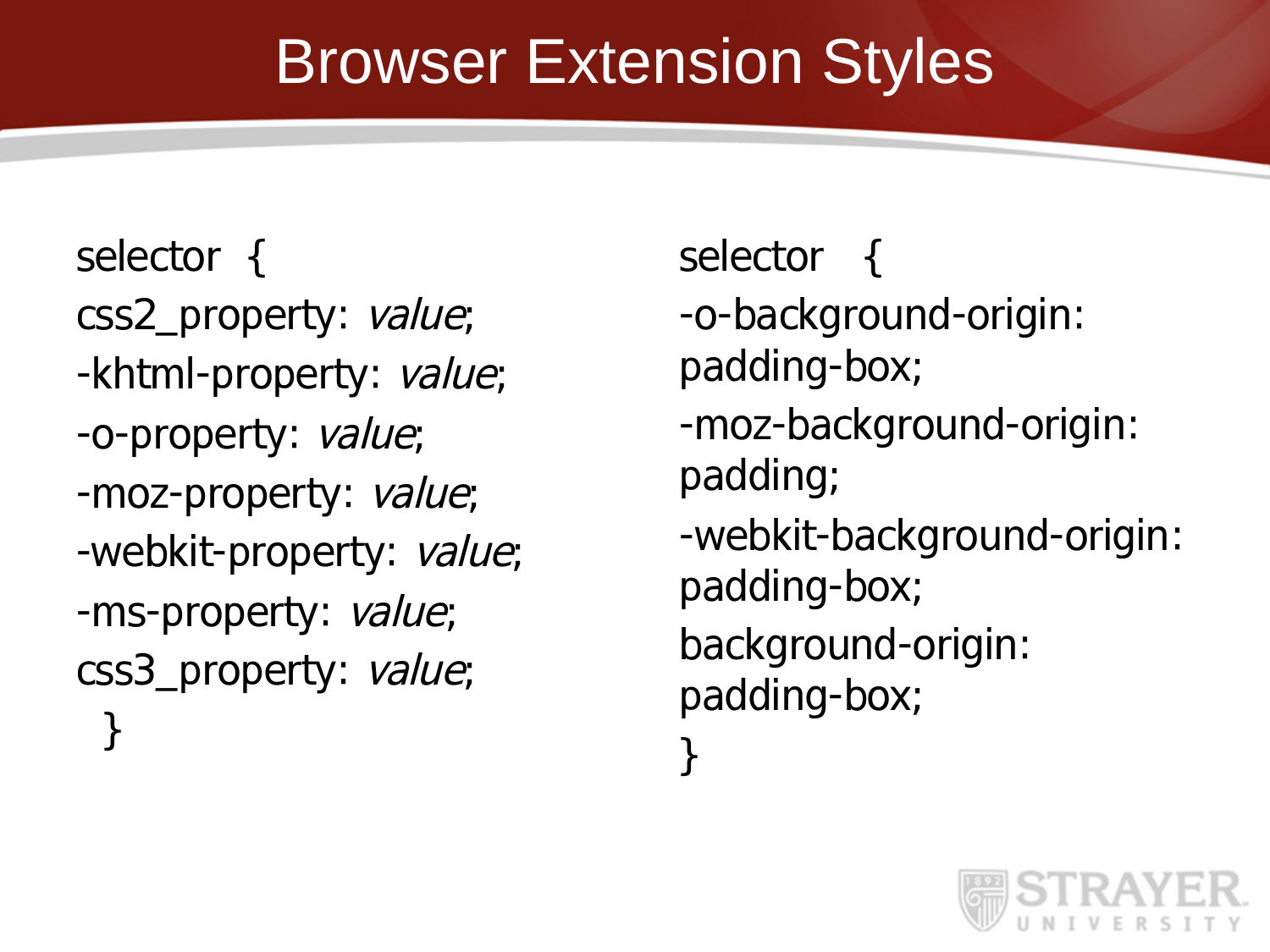

# Browser Extension Styles
selector  {
css2_property: value;
-khtml-property: value;
-o-property: value;
-moz-property: value;
-webkit-property: value;
-ms-property: value;
css3_property: value;
  }
selector   {
-o-background-origin: padding-box;
-moz-background-origin: padding;
-webkit-background-origin: padding-box;
background-origin: padding-box;
}